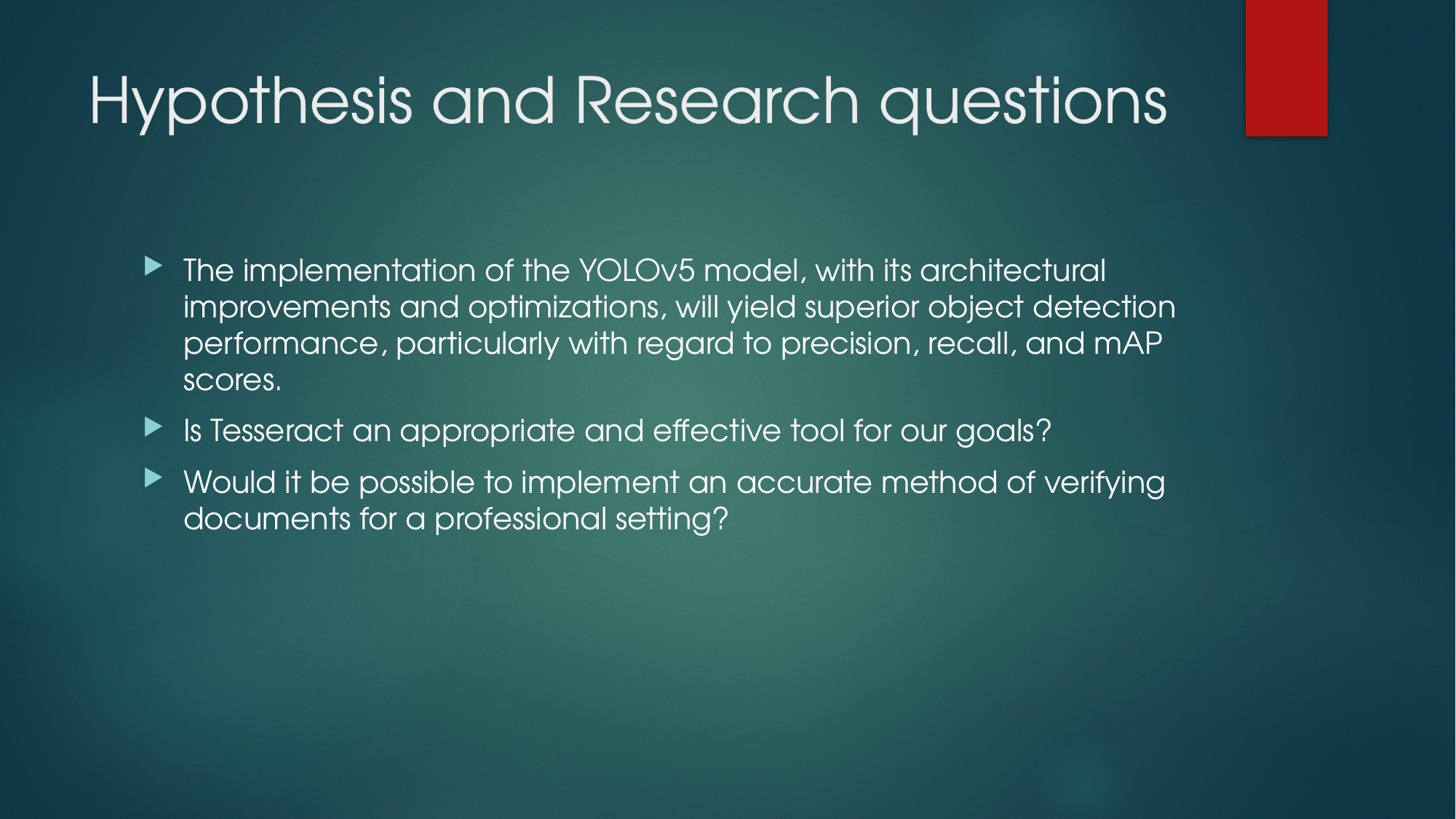

# Hypothesis and Research questions
The implementation of the YOLOv5 model, with its architectural improvements and optimizations, will yield superior object detection performance, particularly with regard to precision, recall, and mAP scores.
Is Tesseract an appropriate and effective tool for our goals?
Would it be possible to implement an accurate method of verifying documents for a professional setting?